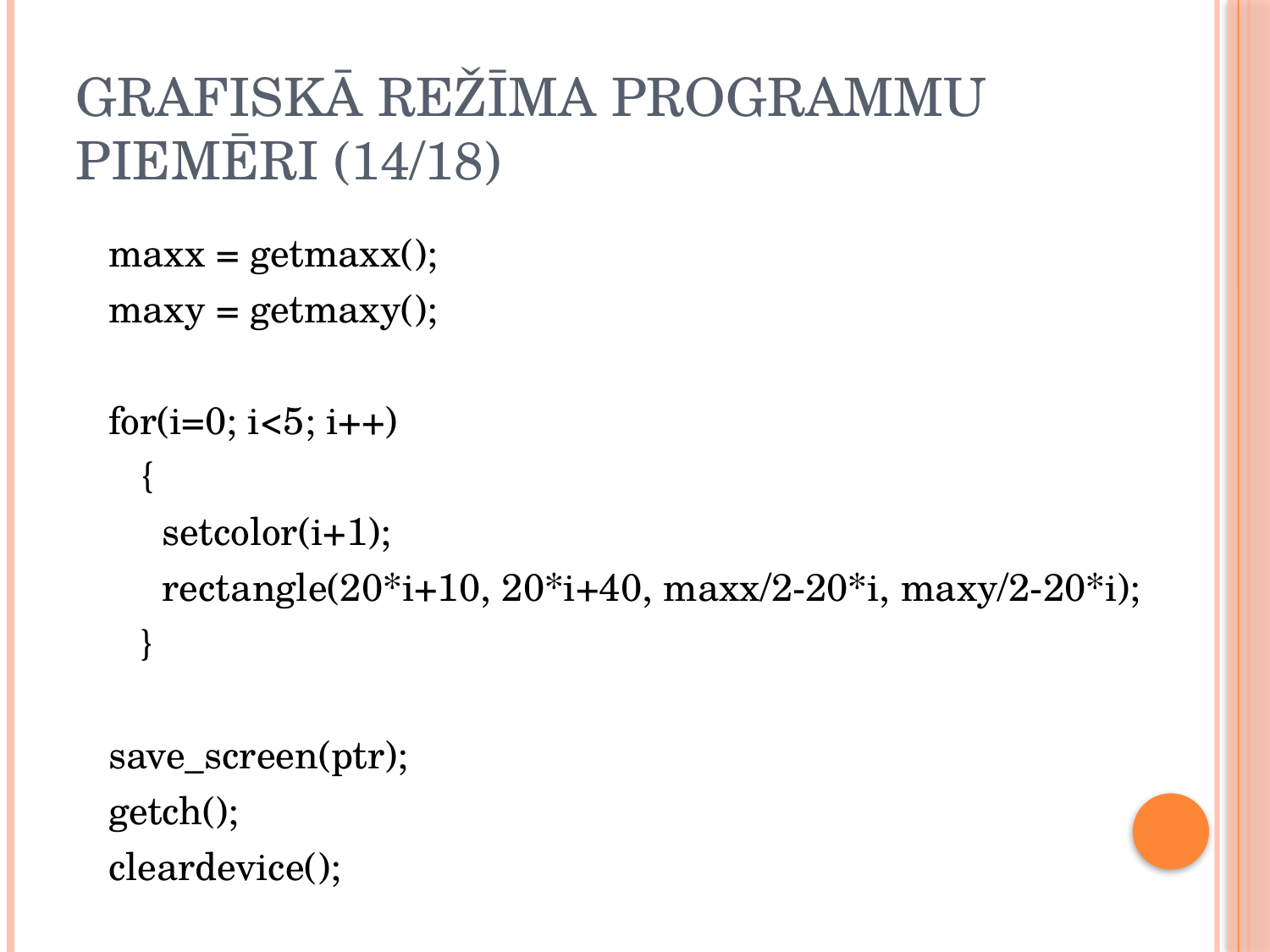

# Grafiskā režīma programmu piemēri (14/18)
   maxx = getmaxx();
   maxy = getmaxy();

   for(i=0; i<5; i++)
      {
        setcolor(i+1);
        rectangle(20*i+10, 20*i+40, maxx/2-20*i, maxy/2-20*i);
      }

   save_screen(ptr);
   getch();
   cleardevice();